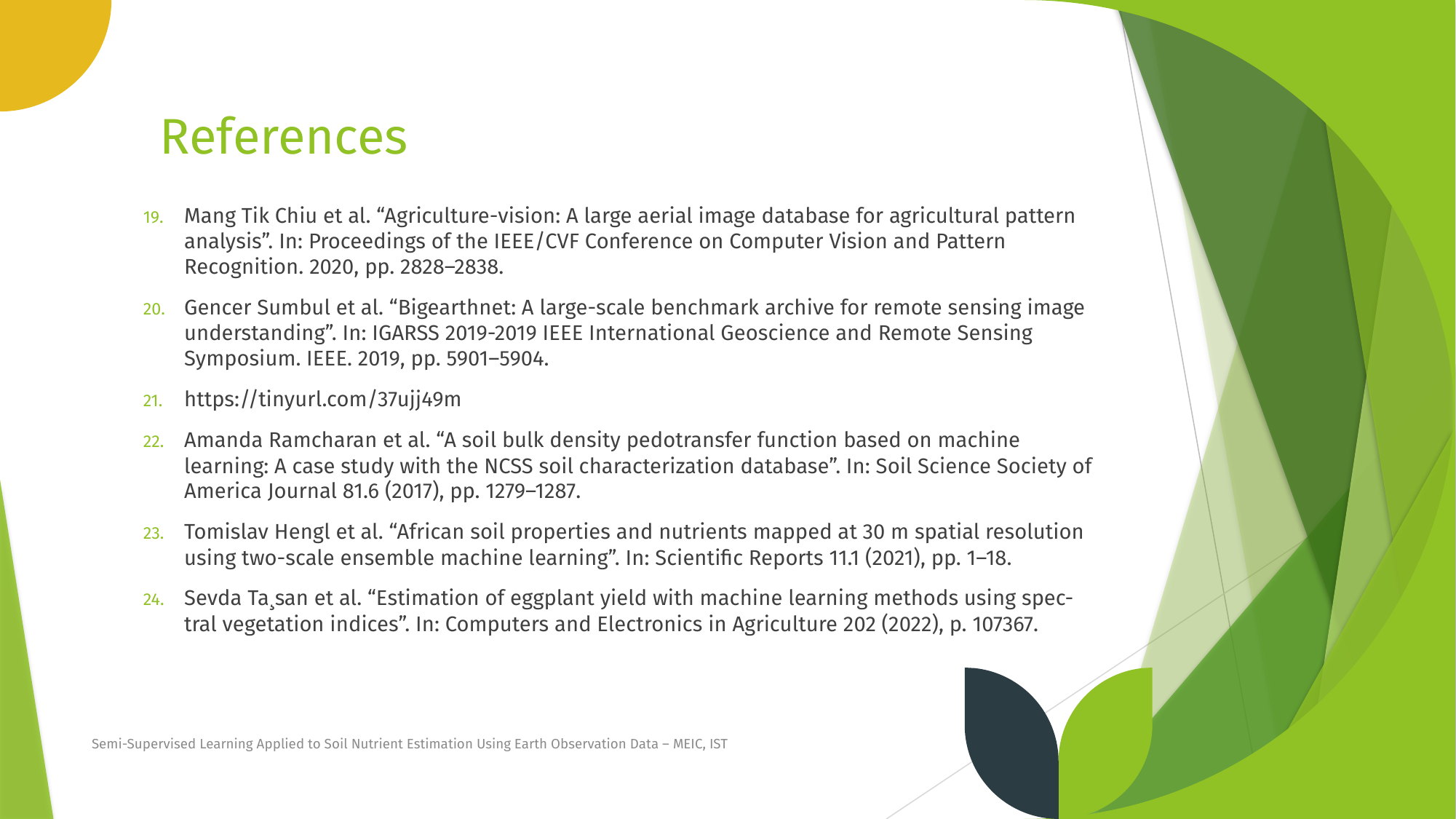

References
Mang Tik Chiu et al. “Agriculture-vision: A large aerial image database for agricultural pattern analysis”. In: Proceedings of the IEEE/CVF Conference on Computer Vision and Pattern Recognition. 2020, pp. 2828–2838.
Gencer Sumbul et al. “Bigearthnet: A large-scale benchmark archive for remote sensing image understanding”. In: IGARSS 2019-2019 IEEE International Geoscience and Remote Sensing Symposium. IEEE. 2019, pp. 5901–5904.
https://tinyurl.com/37ujj49m
Amanda Ramcharan et al. “A soil bulk density pedotransfer function based on machine learning: A case study with the NCSS soil characterization database”. In: Soil Science Society of America Journal 81.6 (2017), pp. 1279–1287.
Tomislav Hengl et al. “African soil properties and nutrients mapped at 30 m spatial resolution using two-scale ensemble machine learning”. In: Scientific Reports 11.1 (2021), pp. 1–18.
Sevda Ta ̧san et al. “Estimation of eggplant yield with machine learning methods using spec- tral vegetation indices”. In: Computers and Electronics in Agriculture 202 (2022), p. 107367.

Semi-Supervised Learning Applied to Soil Nutrient Estimation Using Earth Observation Data – MEIC, IST
32